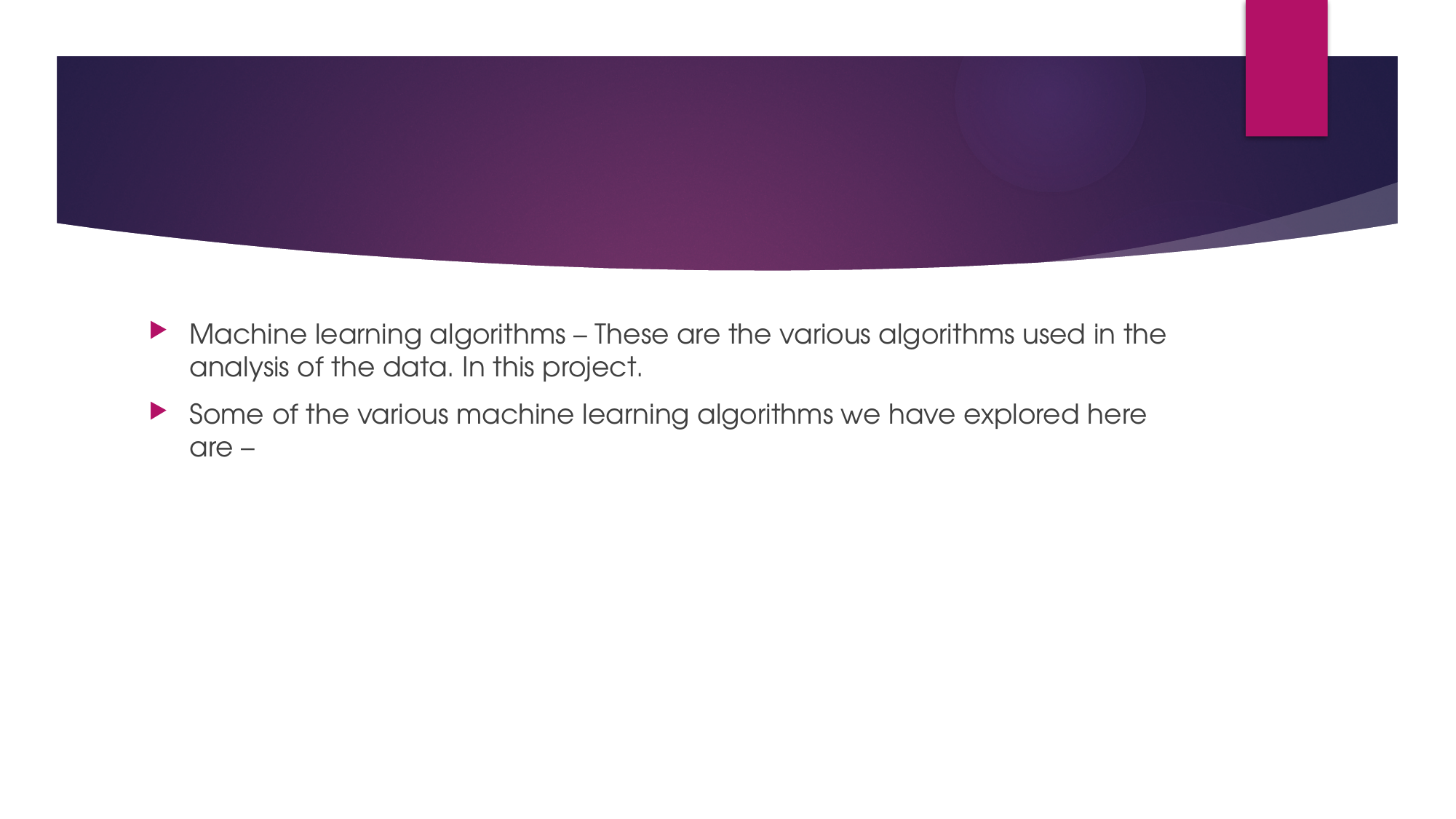

#
Machine learning algorithms – These are the various algorithms used in the analysis of the data. In this project.
Some of the various machine learning algorithms we have explored here are –